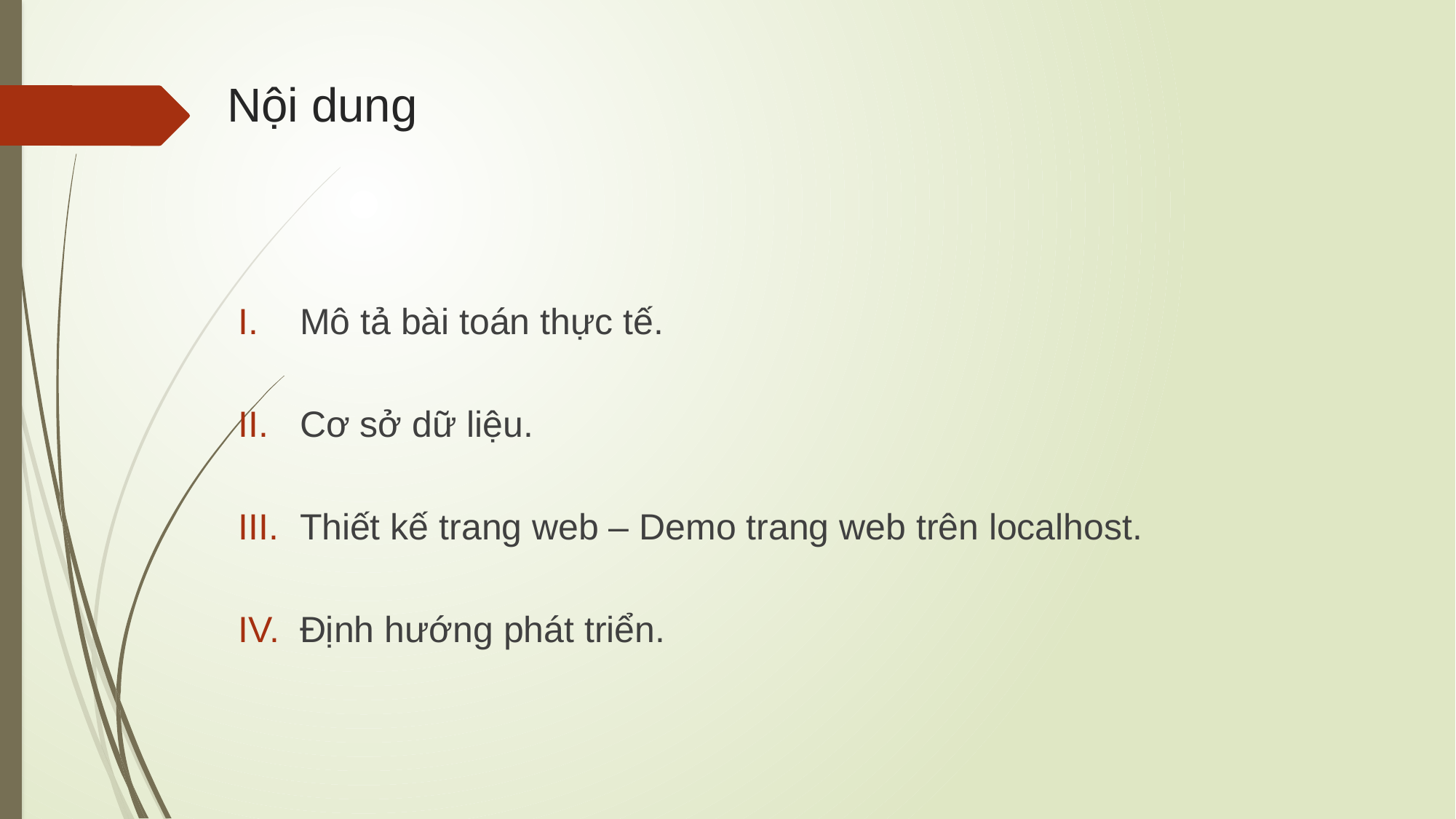

# Nội dung
Mô tả bài toán thực tế.
Cơ sở dữ liệu.
Thiết kế trang web – Demo trang web trên localhost.
Định hướng phát triển.